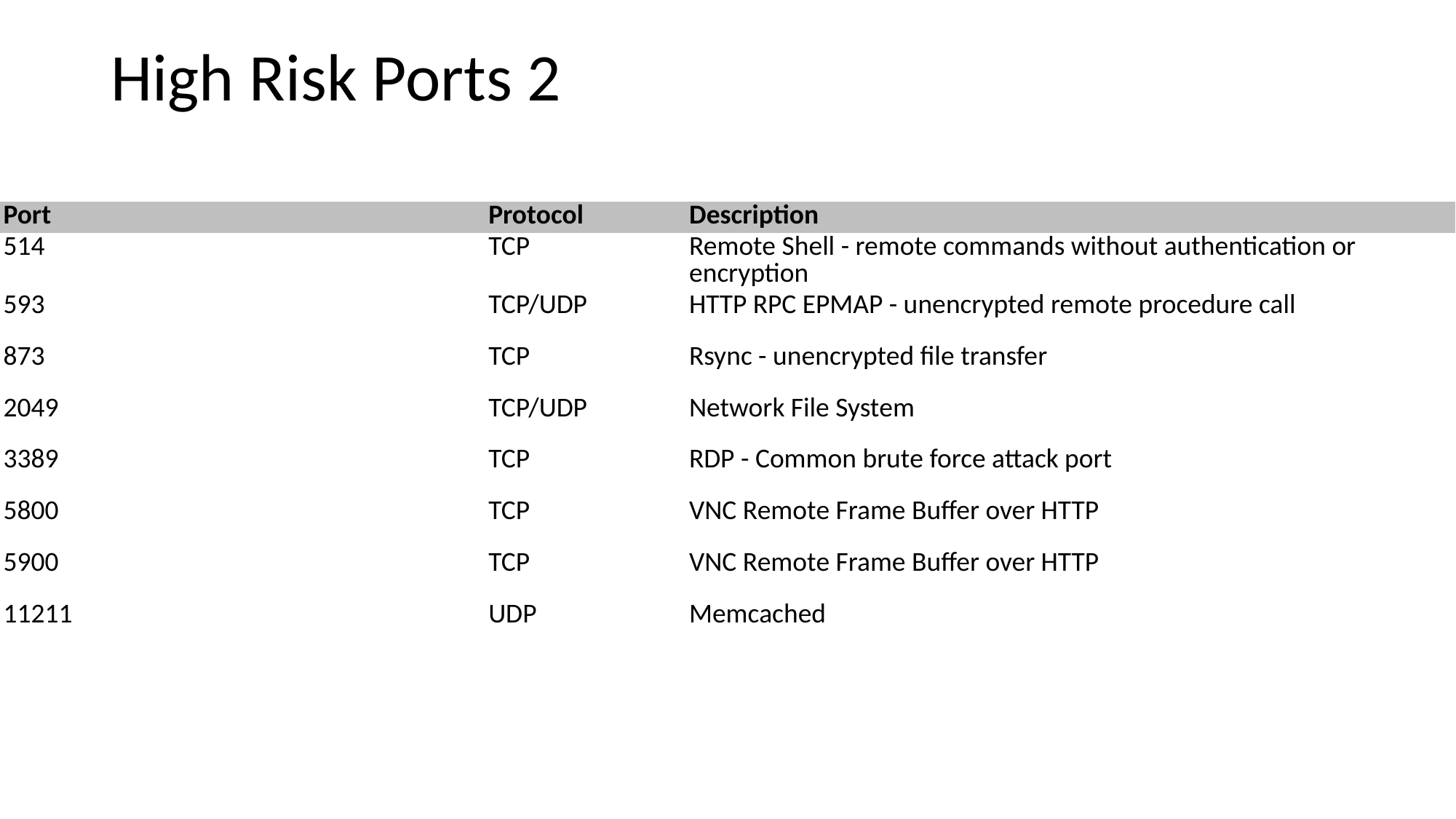

# High Risk Ports 2
| Port | Protocol | Description |
| --- | --- | --- |
| 514 | TCP | Remote Shell - remote commands without authentication or encryption |
| 593 | TCP/UDP | HTTP RPC EPMAP - unencrypted remote procedure call |
| 873 | TCP | Rsync - unencrypted file transfer |
| 2049 | TCP/UDP | Network File System |
| 3389 | TCP | RDP - Common brute force attack port |
| 5800 | TCP | VNC Remote Frame Buffer over HTTP |
| 5900 | TCP | VNC Remote Frame Buffer over HTTP |
| 11211 | UDP | Memcached |